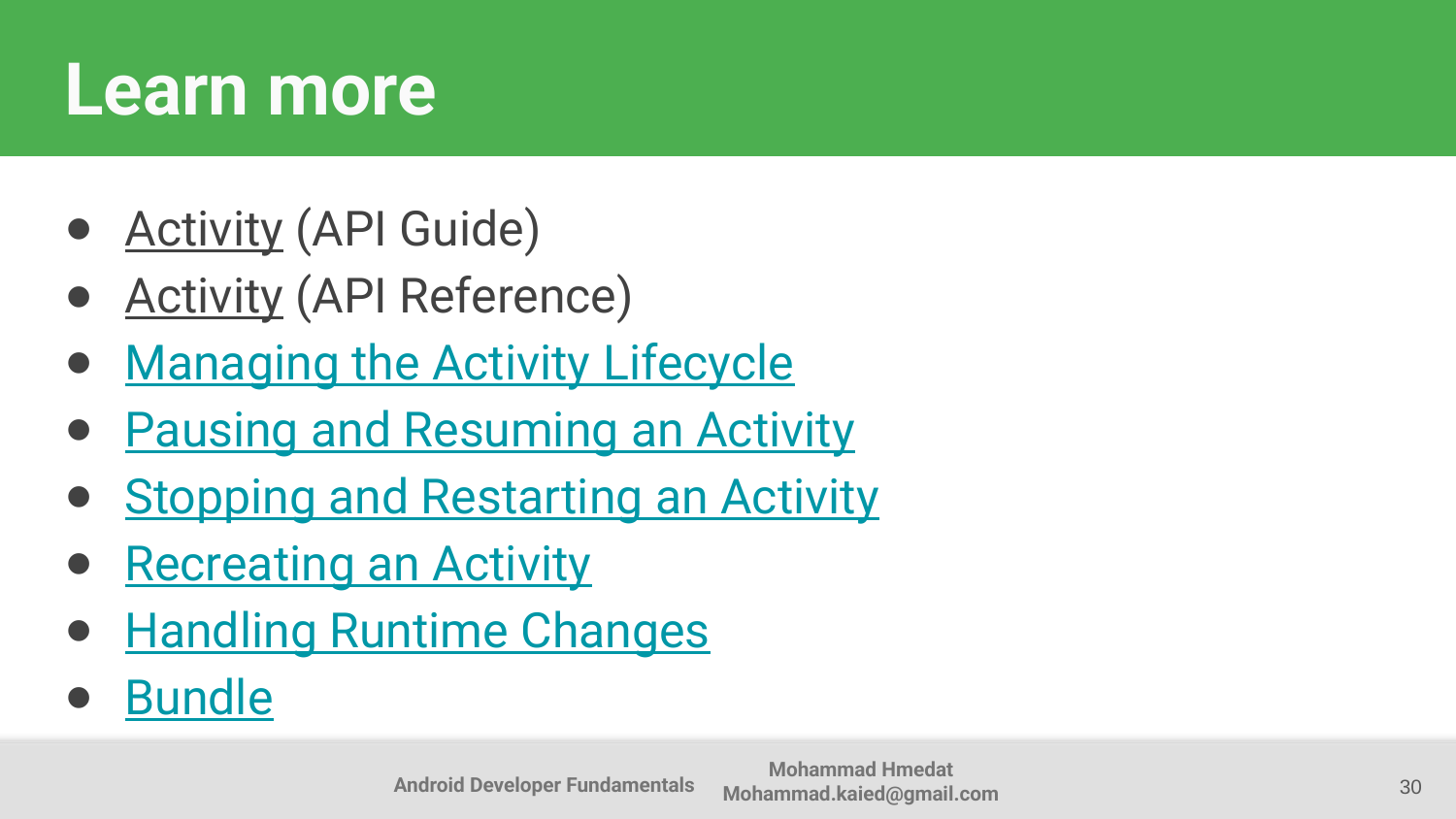

# Learn more
Activity (API Guide)
Activity (API Reference)
Managing the Activity Lifecycle
Pausing and Resuming an Activity
Stopping and Restarting an Activity
Recreating an Activity
Handling Runtime Changes
Bundle

30